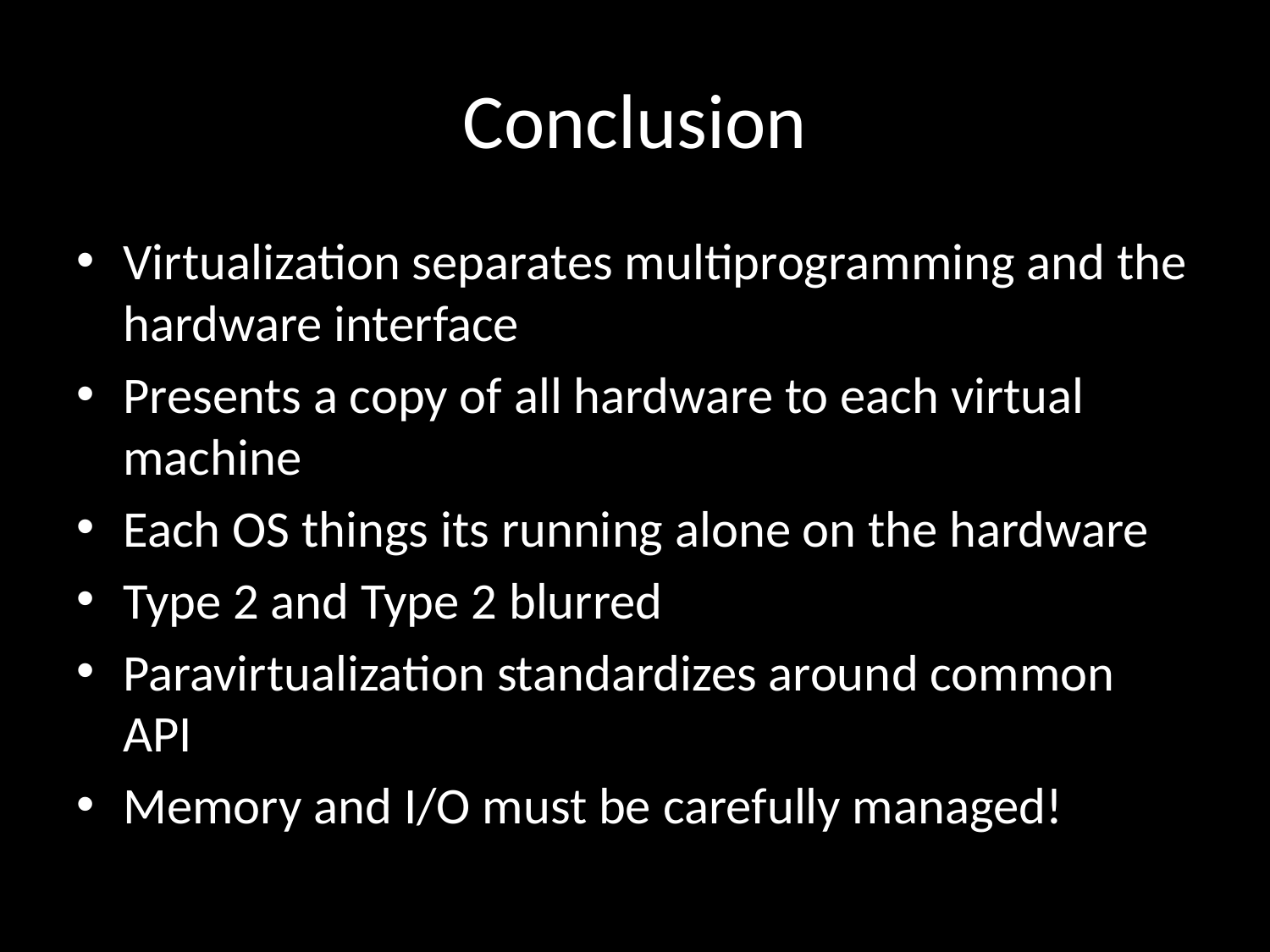

# Conclusion
Virtualization separates multiprogramming and the hardware interface
Presents a copy of all hardware to each virtual machine
Each OS things its running alone on the hardware
Type 2 and Type 2 blurred
Paravirtualization standardizes around common API
Memory and I/O must be carefully managed!